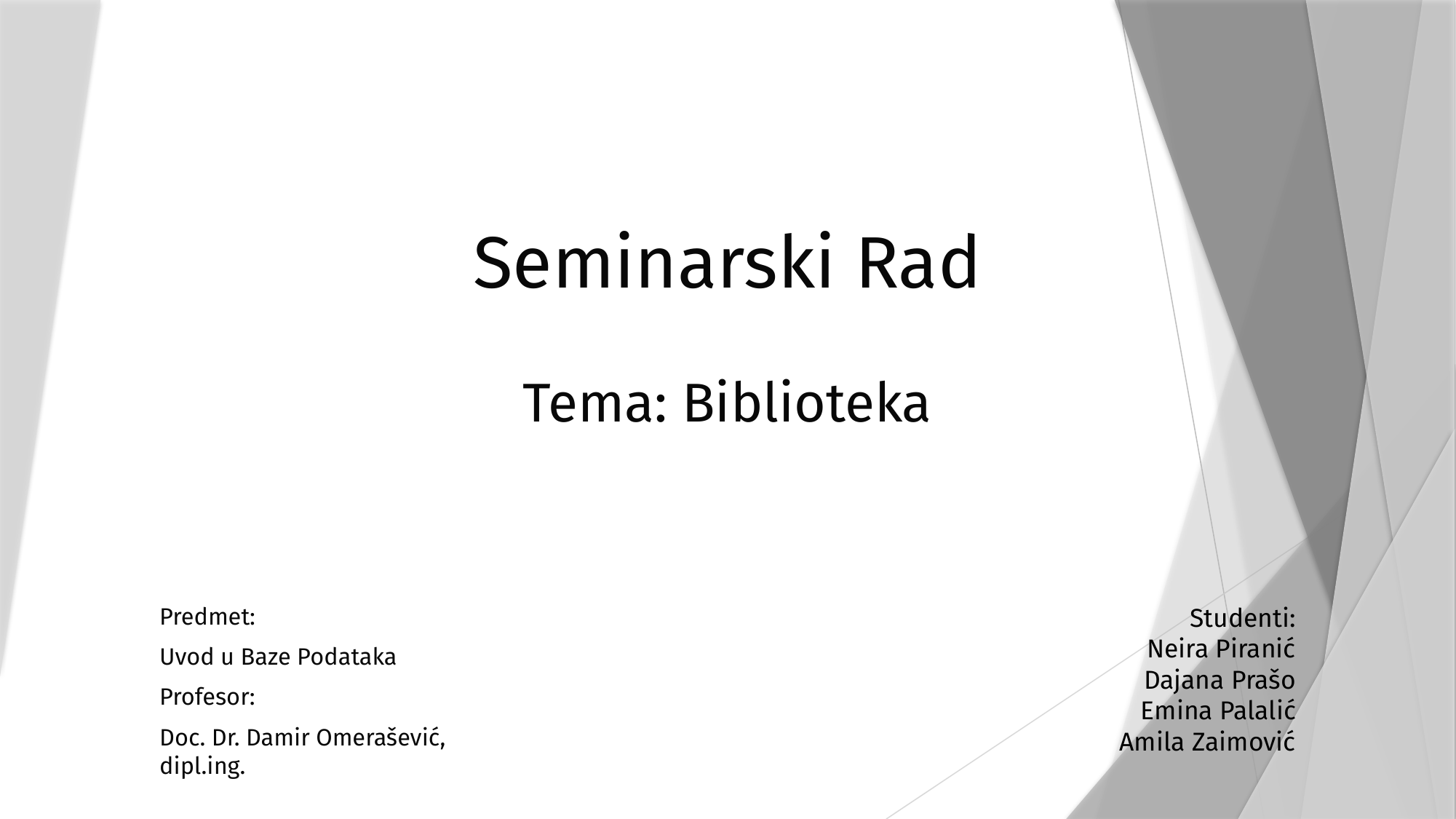

# Seminarski Rad Tema: Biblioteka
Predmet:
Uvod u Baze Podataka
Profesor:
Doc. Dr. Damir Omerašević, dipl.ing.
Studenti:
Neira Piranić
Dajana Prašo
Emina Palalić
Amila Zaimović